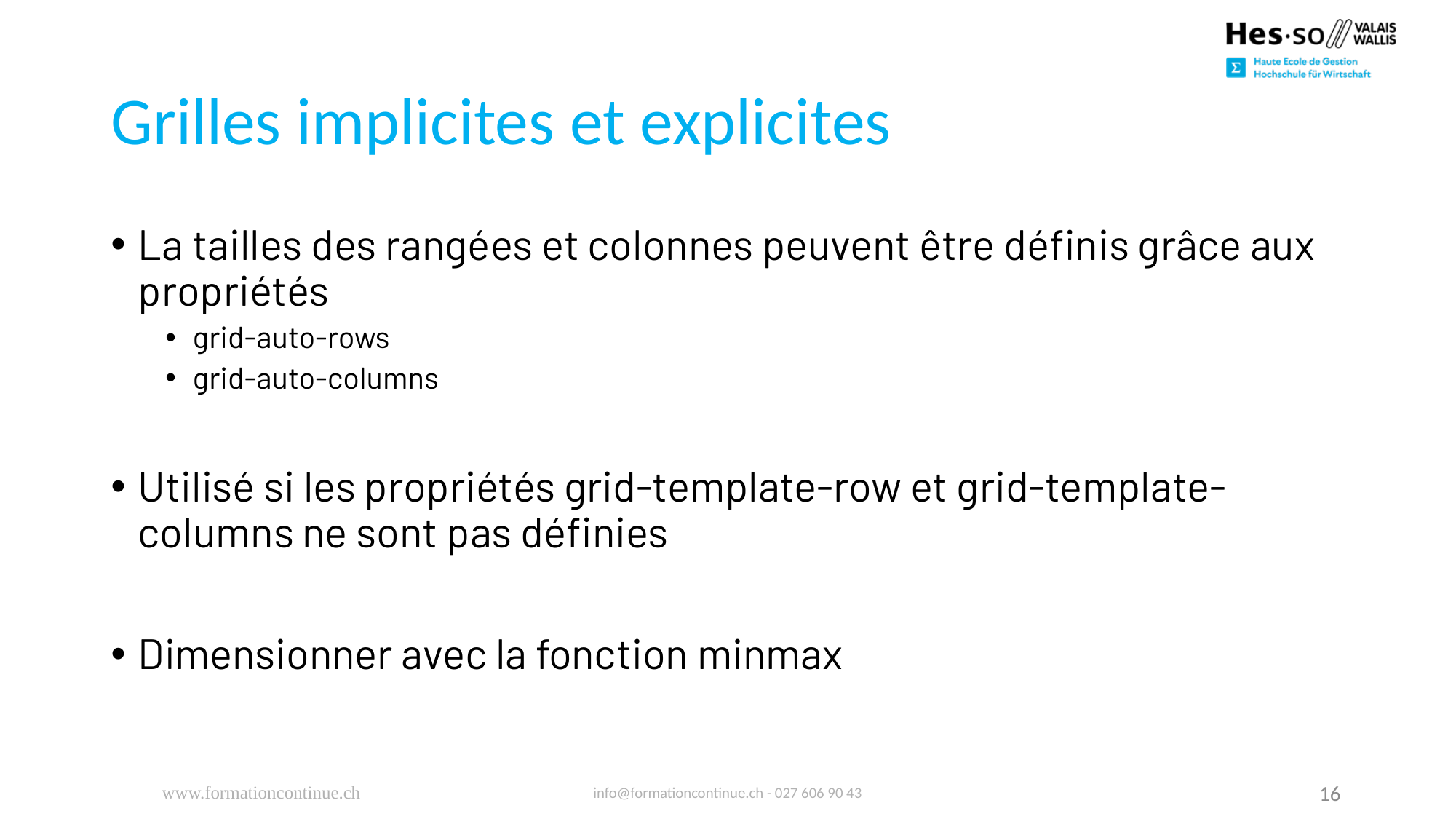

# Grilles implicites et explicites
La tailles des rangées et colonnes peuvent être définis grâce aux propriétés
grid-auto-rows
grid-auto-columns

Utilisé si les propriétés grid-template-row et grid-template-columns ne sont pas définies

Dimensionner avec la fonction minmax
www.formationcontinue.ch
info@formationcontinue.ch - 027 606 90 43
16